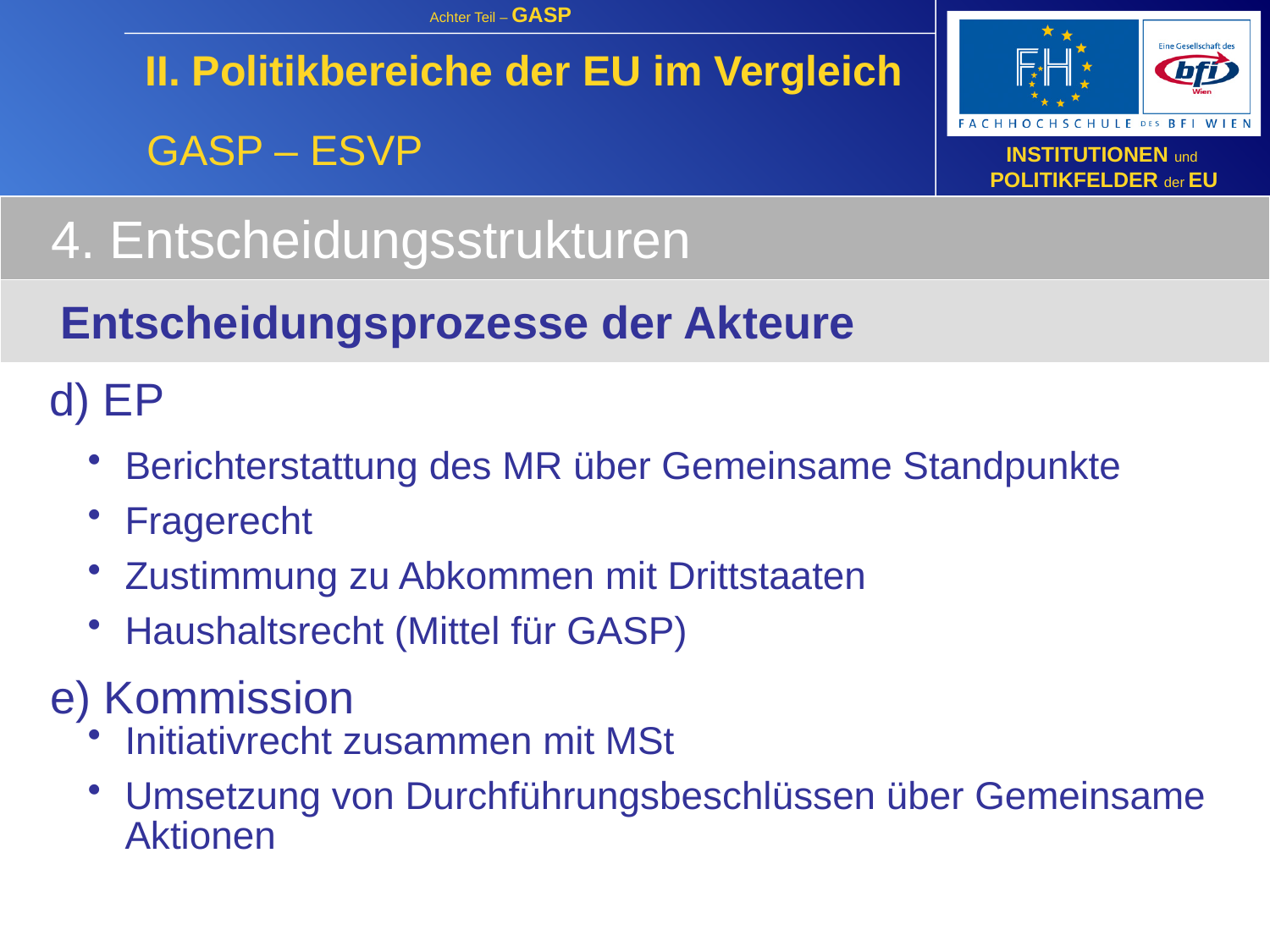

II. Politikbereiche der EU im Vergleich
GASP – ESVP

4. Entscheidungsstrukturen

	Entscheidungsprozesse der Akteure
	d) EP
Berichterstattung des MR über Gemeinsame Standpunkte
Fragerecht
Zustimmung zu Abkommen mit Drittstaaten
Haushaltsrecht (Mittel für GASP)
   e) Kommission
Initiativrecht zusammen mit MSt
Umsetzung von Durchführungsbeschlüssen über Gemeinsame Aktionen